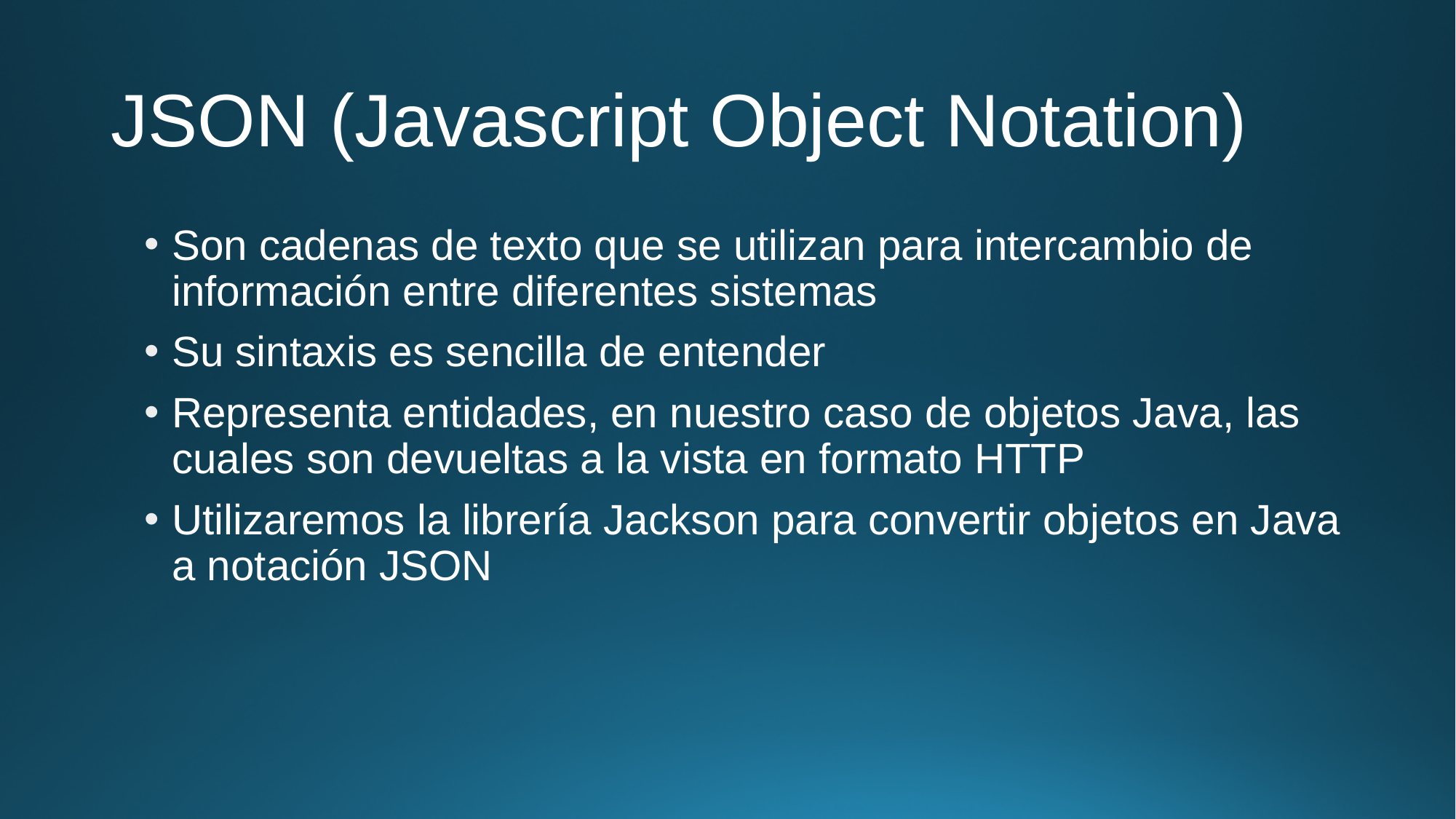

# JSON (Javascript Object Notation)
Son cadenas de texto que se utilizan para intercambio de información entre diferentes sistemas
Su sintaxis es sencilla de entender
Representa entidades, en nuestro caso de objetos Java, las cuales son devueltas a la vista en formato HTTP
Utilizaremos la librería Jackson para convertir objetos en Java a notación JSON